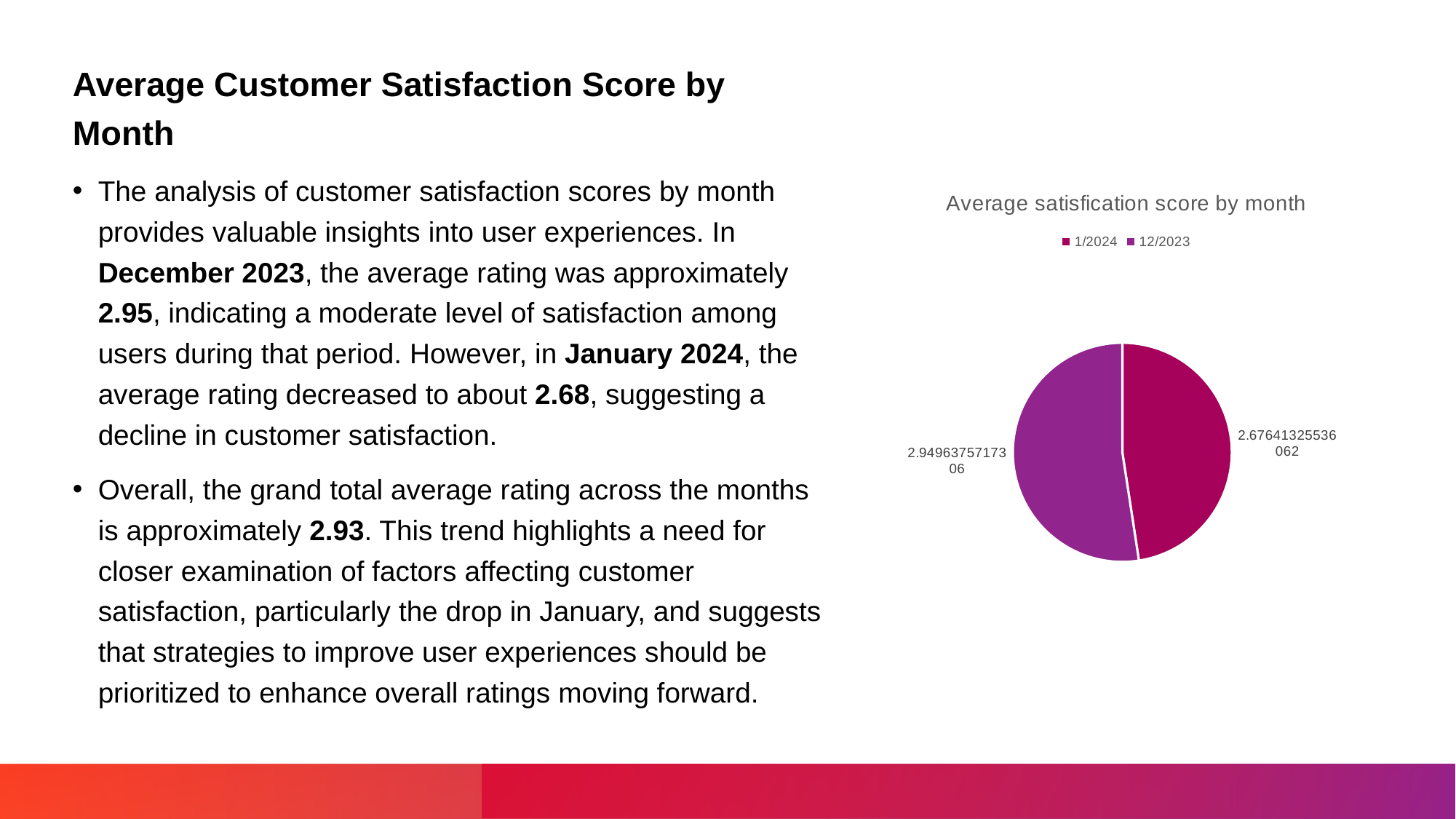

Average Customer Satisfaction Score by Month
The analysis of customer satisfaction scores by month provides valuable insights into user experiences. In December 2023, the average rating was approximately 2.95, indicating a moderate level of satisfaction among users during that period. However, in January 2024, the average rating decreased to about 2.68, suggesting a decline in customer satisfaction.
Overall, the grand total average rating across the months is approximately 2.93. This trend highlights a need for closer examination of factors affecting customer satisfaction, particularly the drop in January, and suggests that strategies to improve user experiences should be prioritized to enhance overall ratings moving forward.

### Chart: Average satisfication score by month

| Category | Total |
|---|---|
| 1/2024 | 2.676413255360624 |
| 12/2023 | 2.949637571730595 |